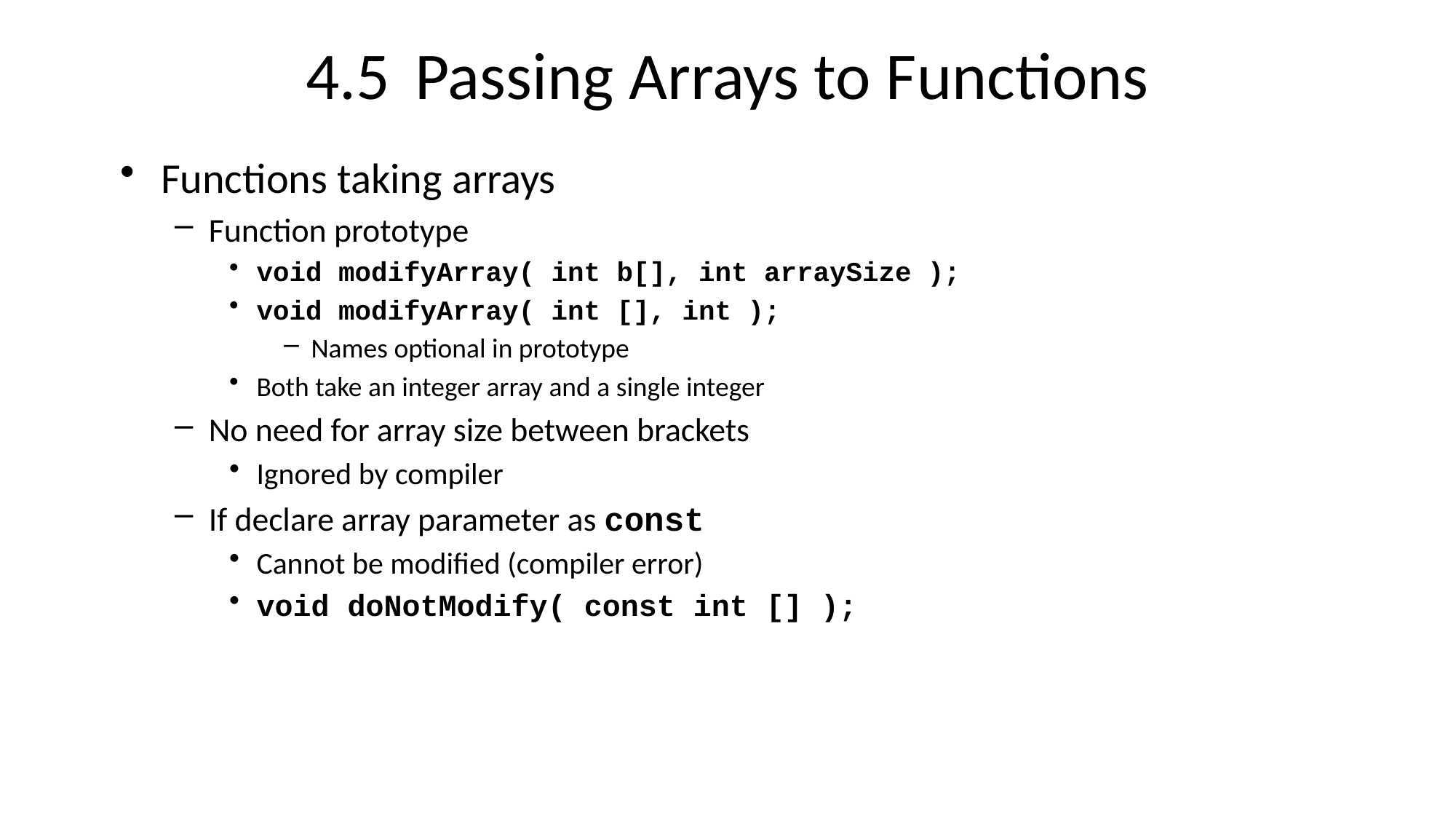

# 4.5	Passing Arrays to Functions
Functions taking arrays
Function prototype
void modifyArray( int b[], int arraySize );
void modifyArray( int [], int );
Names optional in prototype
Both take an integer array and a single integer
No need for array size between brackets
Ignored by compiler
If declare array parameter as const
Cannot be modified (compiler error)
void doNotModify( const int [] );